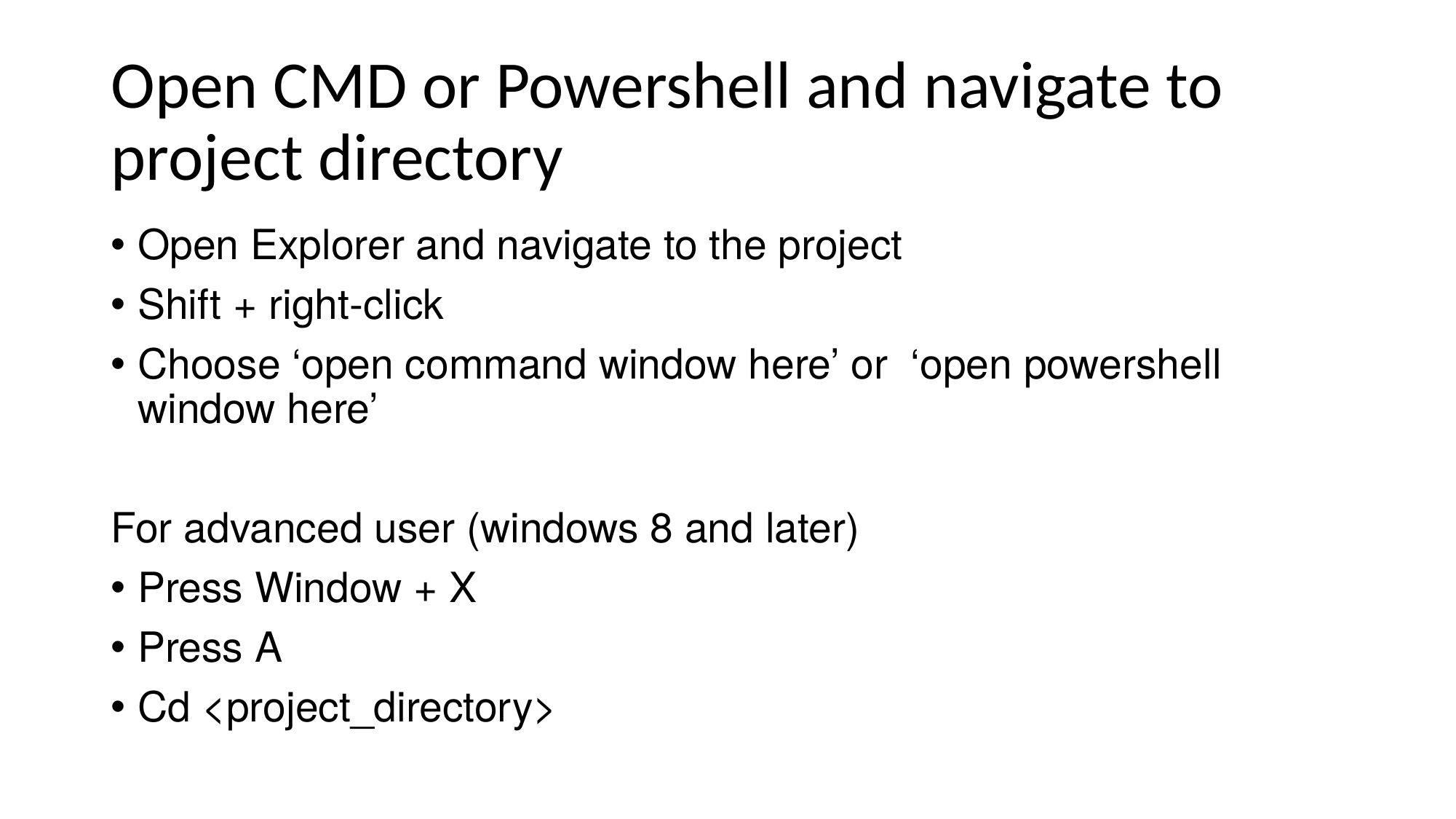

# Open CMD or Powershell and navigate to project directory
Open Explorer and navigate to the project
Shift + right-click
Choose ‘open command window here’ or  ‘open powershell window here’

For advanced user (windows 8 and later)
Press Window + X
Press A
Cd <project_directory>